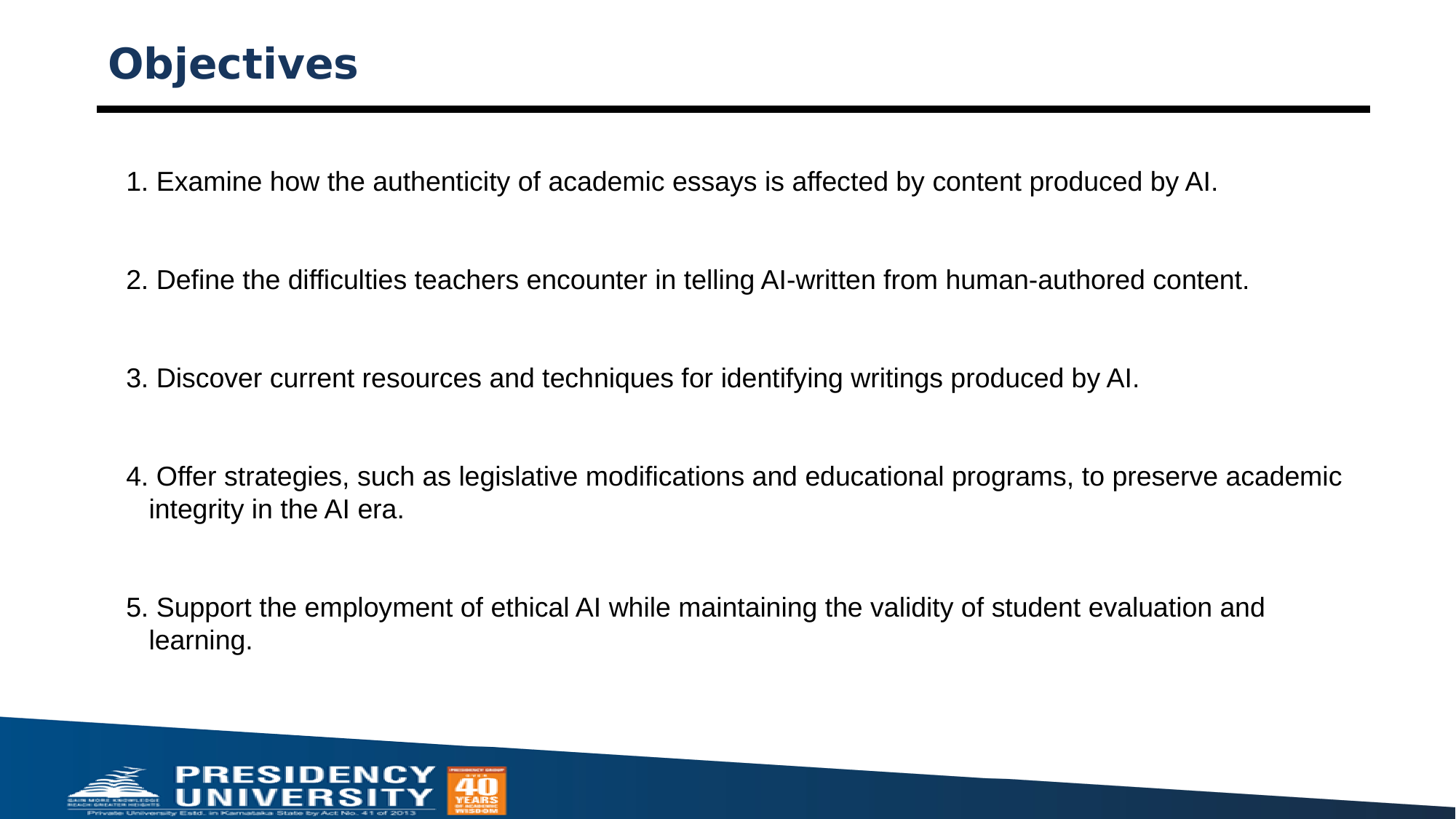

# Objectives
1. Examine how the authenticity of academic essays is affected by content produced by AI.

2. Define the difficulties teachers encounter in telling AI-written from human-authored content.

3. Discover current resources and techniques for identifying writings produced by AI.

4. Offer strategies, such as legislative modifications and educational programs, to preserve academic integrity in the AI era.

5. Support the employment of ethical AI while maintaining the validity of student evaluation and learning.